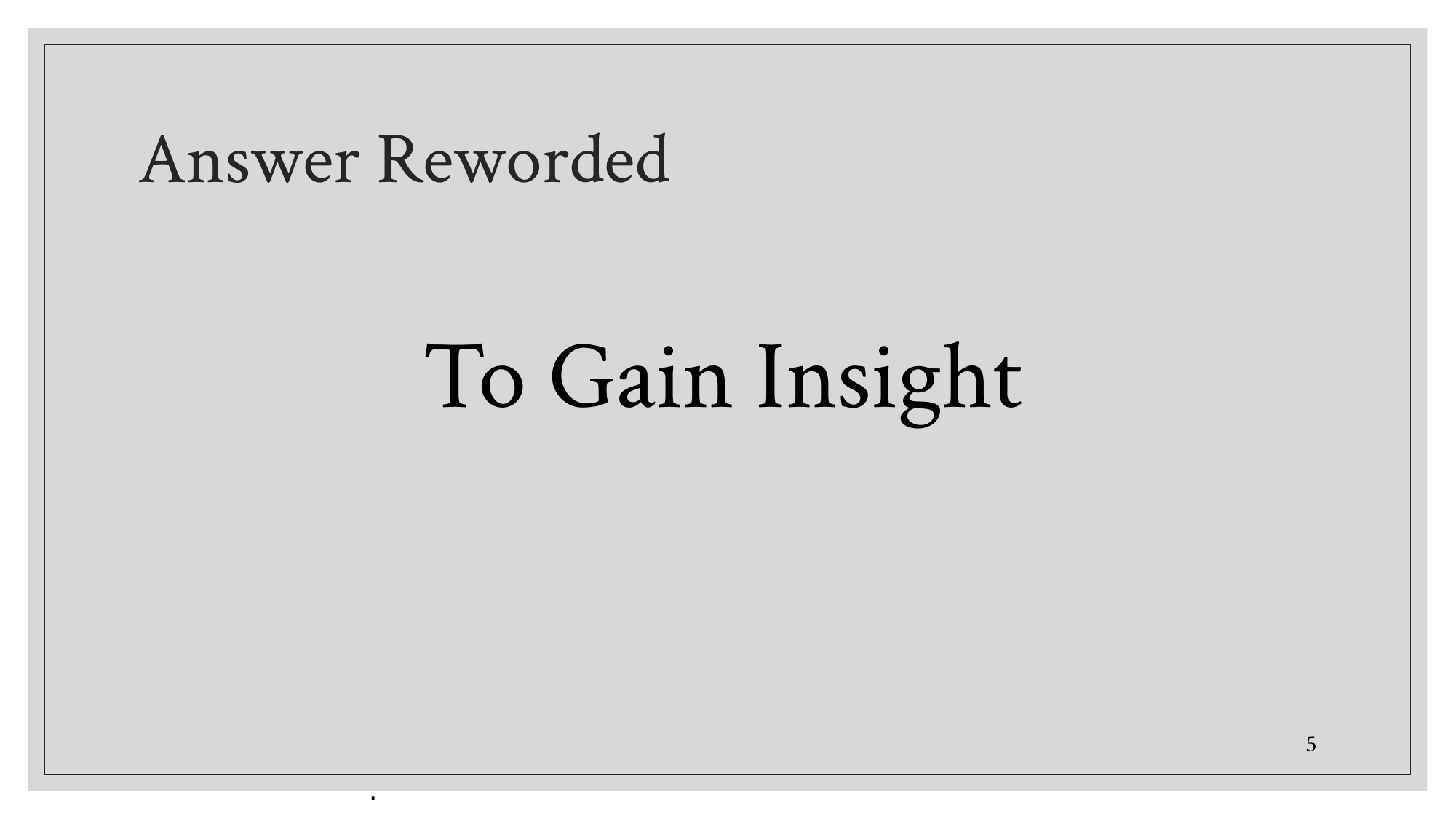

# Answer Reworded

To Gain Insight
5
.